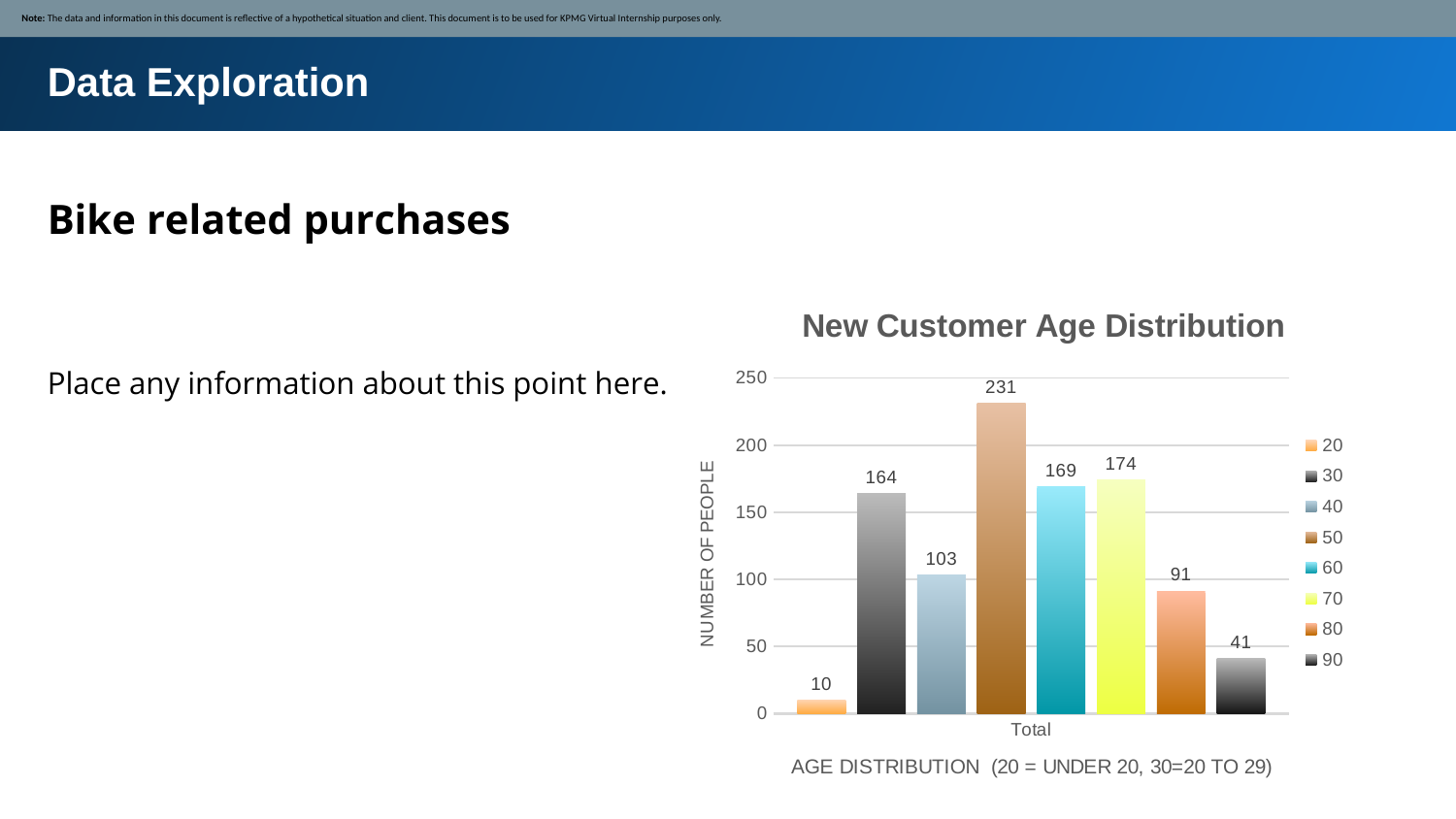

Note: The data and information in this document is reflective of a hypothetical situation and client. This document is to be used for KPMG Virtual Internship purposes only.
Data Exploration
Bike related purchases

### Chart: New Customer Age Distribution

| Category |  |  |  |  |  |  |  |  |
|---|---|---|---|---|---|---|---|---|
| Total | 10.0 | 164.0 | 103.0 | 231.0 | 169.0 | 174.0 | 91.0 | 41.0 |
Place any information about this point here.